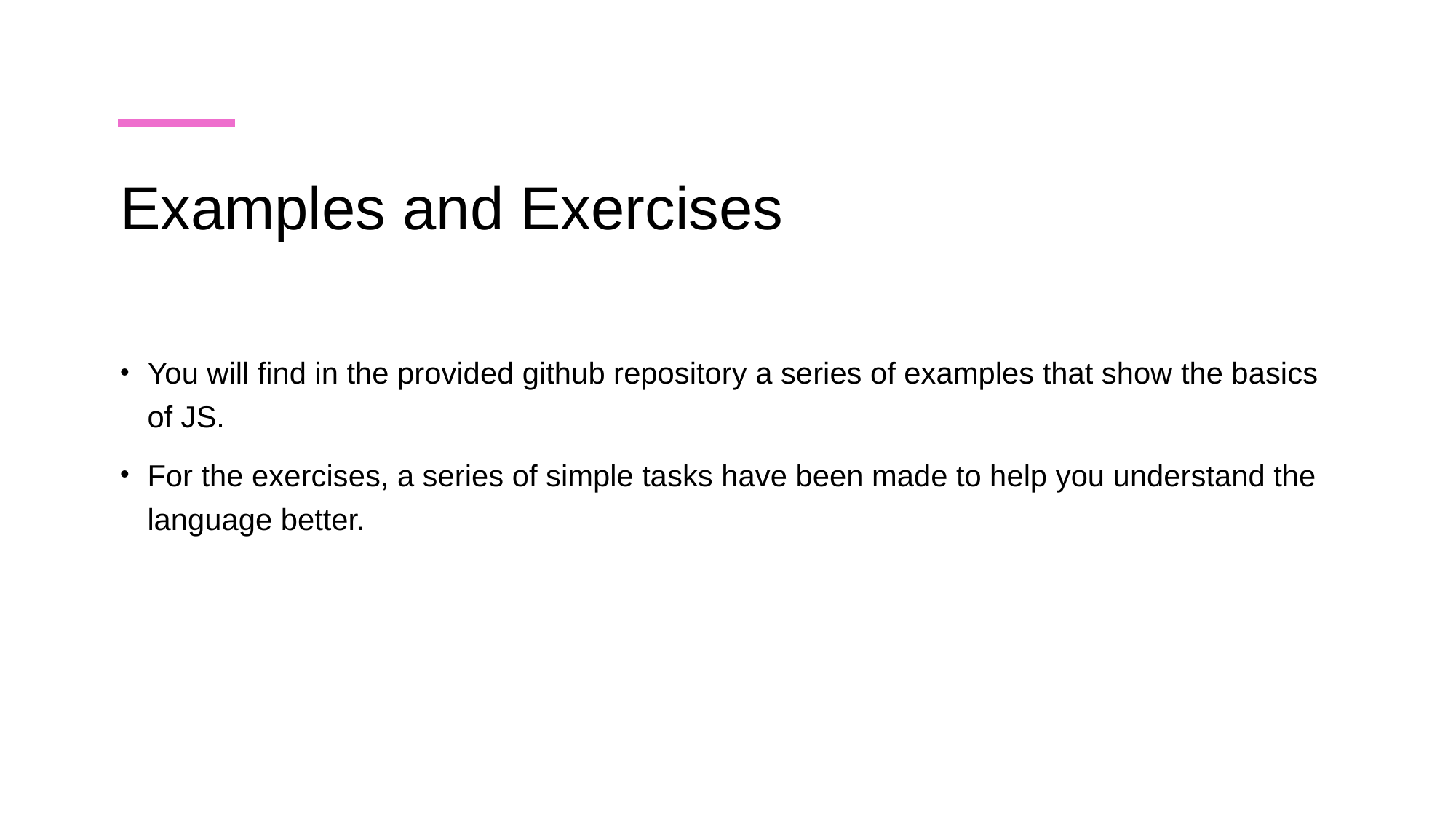

# Examples and Exercises
You will find in the provided github repository a series of examples that show the basics of JS.
For the exercises, a series of simple tasks have been made to help you understand the language better.